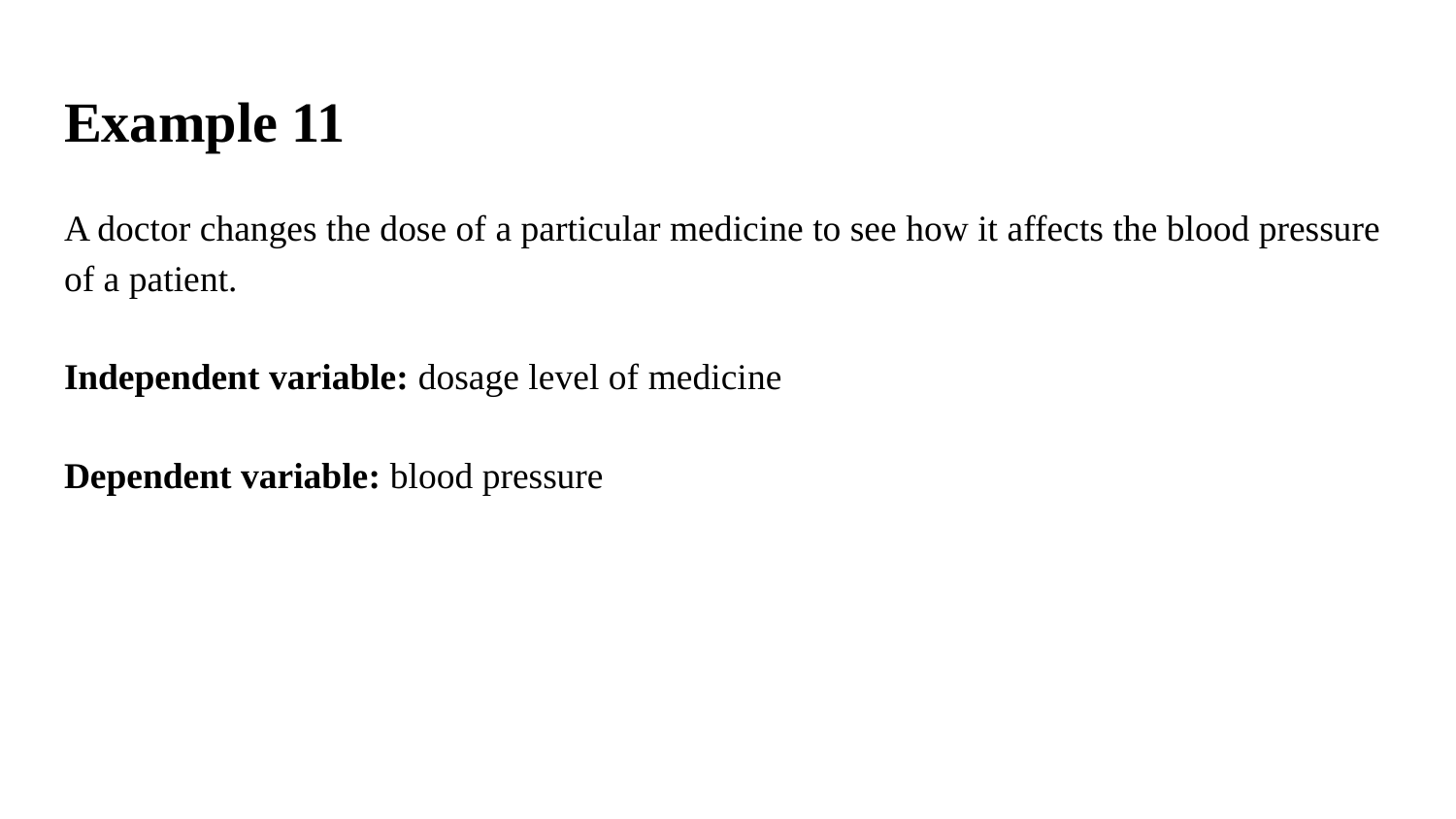

# Example 11
A doctor changes the dose of a particular medicine to see how it affects the blood pressure of a patient.
Independent variable: dosage level of medicine
Dependent variable: blood pressure